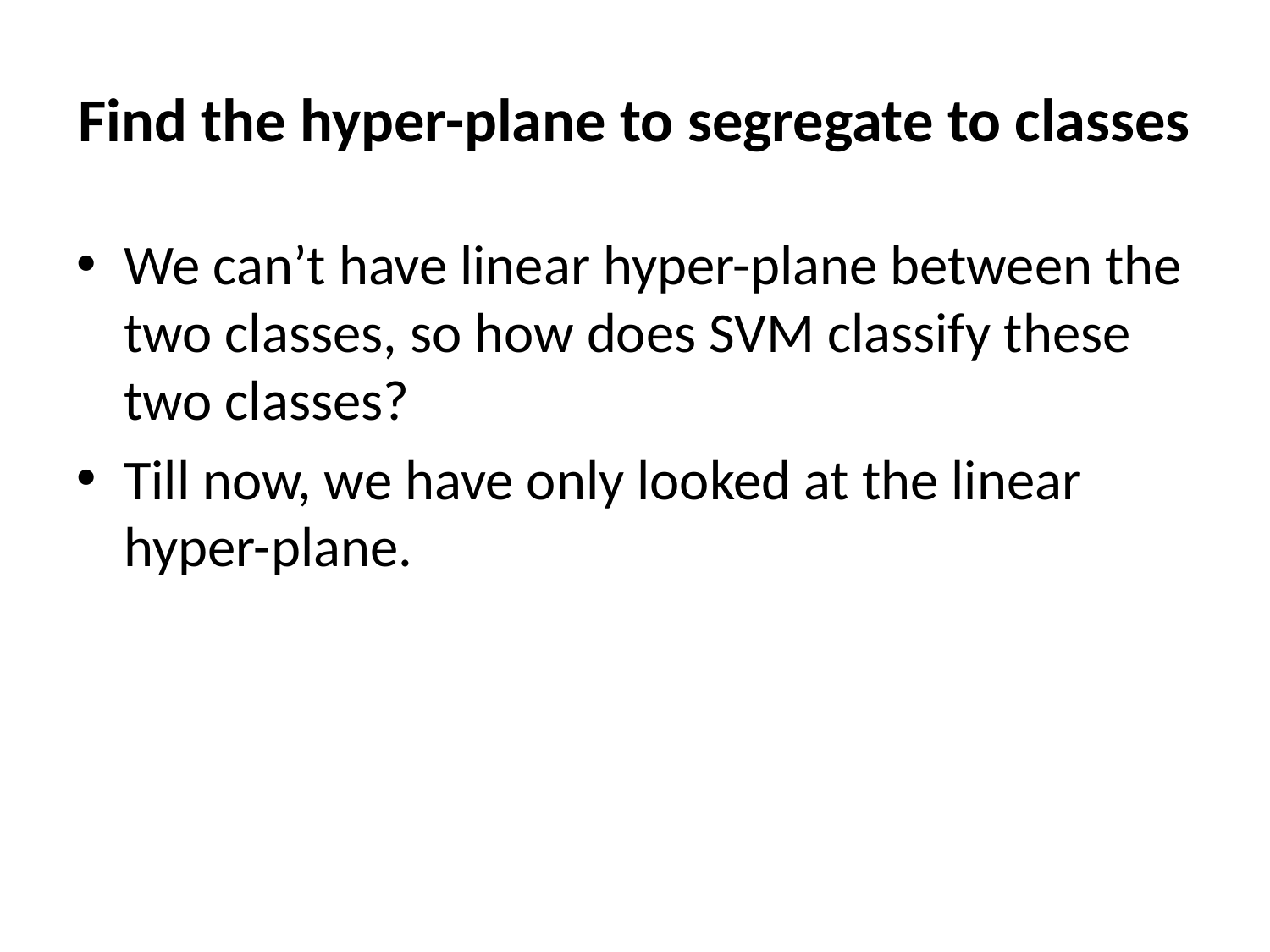

# Find the hyper-plane to segregate to classes
We can’t have linear hyper-plane between the two classes, so how does SVM classify these two classes?
Till now, we have only looked at the linear hyper-plane.